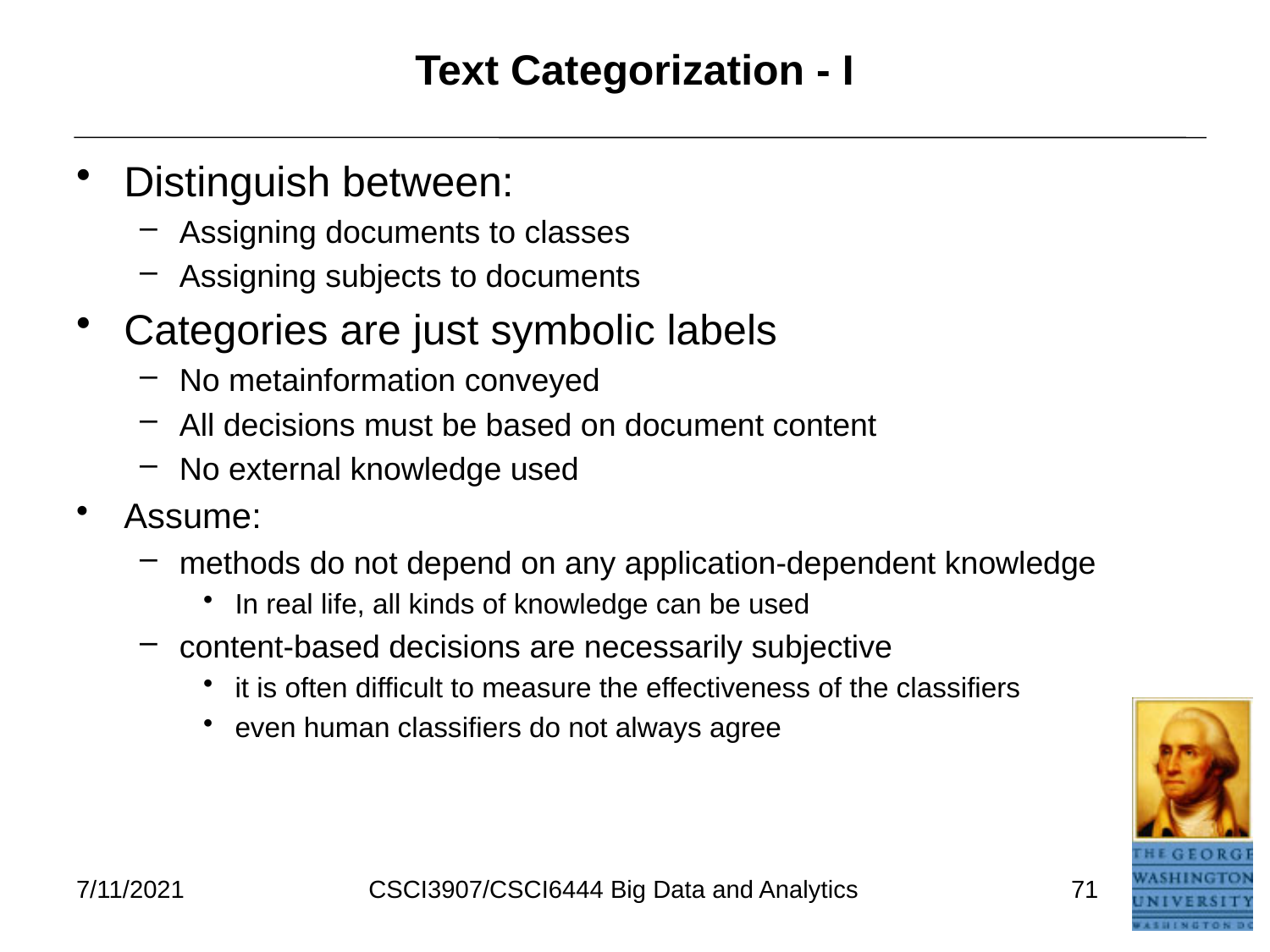

# Text Categorization - I
Distinguish between:
Assigning documents to classes
Assigning subjects to documents
Categories are just symbolic labels
No metainformation conveyed
All decisions must be based on document content
No external knowledge used
Assume:
methods do not depend on any application-dependent knowledge
In real life, all kinds of knowledge can be used
content-based decisions are necessarily subjective
it is often difficult to measure the effectiveness of the classifiers
even human classifiers do not always agree

7/11/2021
CSCI3907/CSCI6444 Big Data and Analytics
71